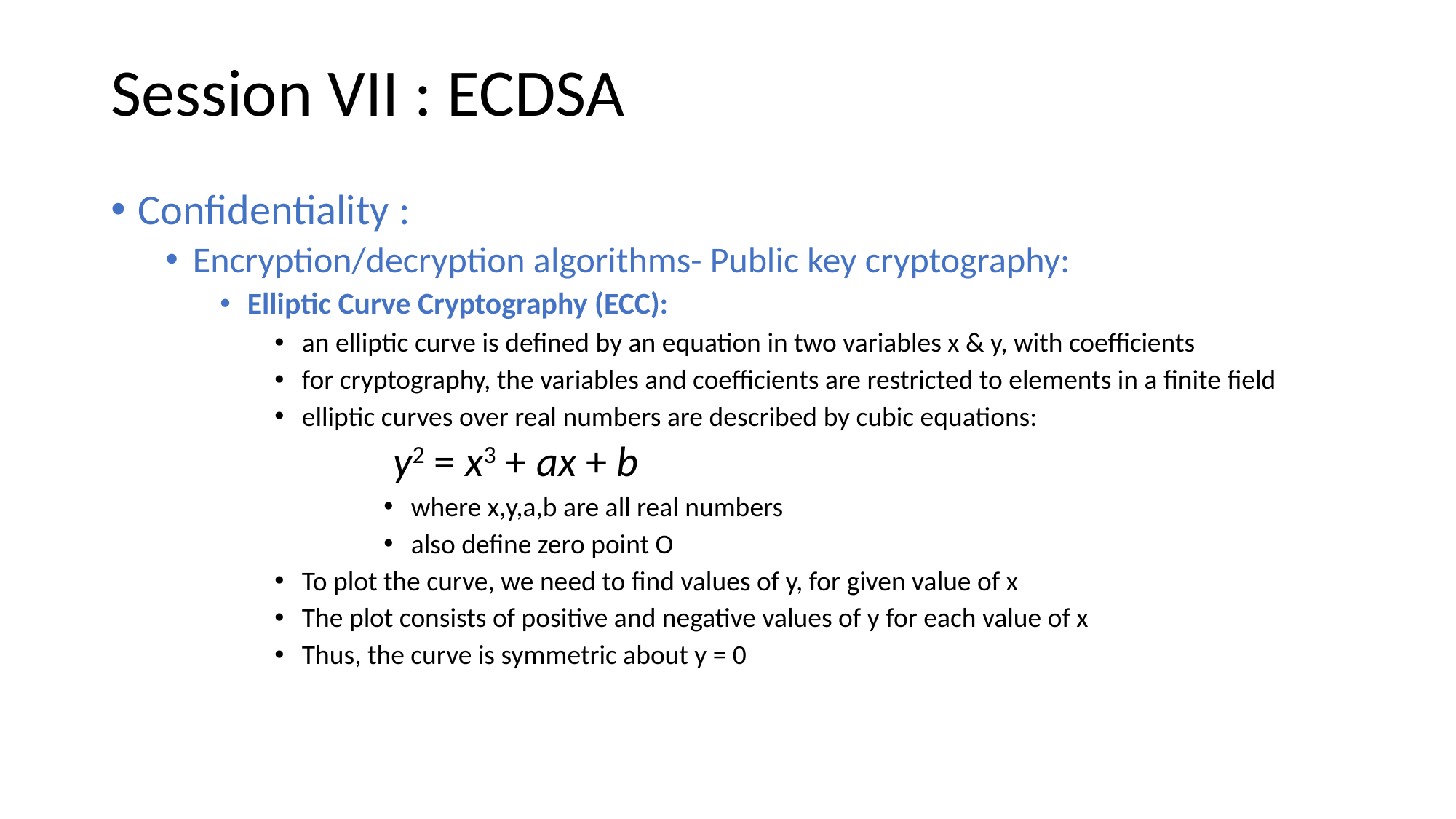

# Session VII : ECDSA
Confidentiality :
Encryption/decryption algorithms- Public key cryptography:
Elliptic Curve Cryptography (ECC):
an elliptic curve is defined by an equation in two variables x & y, with coefficients
for cryptography, the variables and coefficients are restricted to elements in a finite field
elliptic curves over real numbers are described by cubic equations:
 y2 = x3 + ax + b
where x,y,a,b are all real numbers
also define zero point O
To plot the curve, we need to find values of y, for given value of x
The plot consists of positive and negative values of y for each value of x
Thus, the curve is symmetric about y = 0